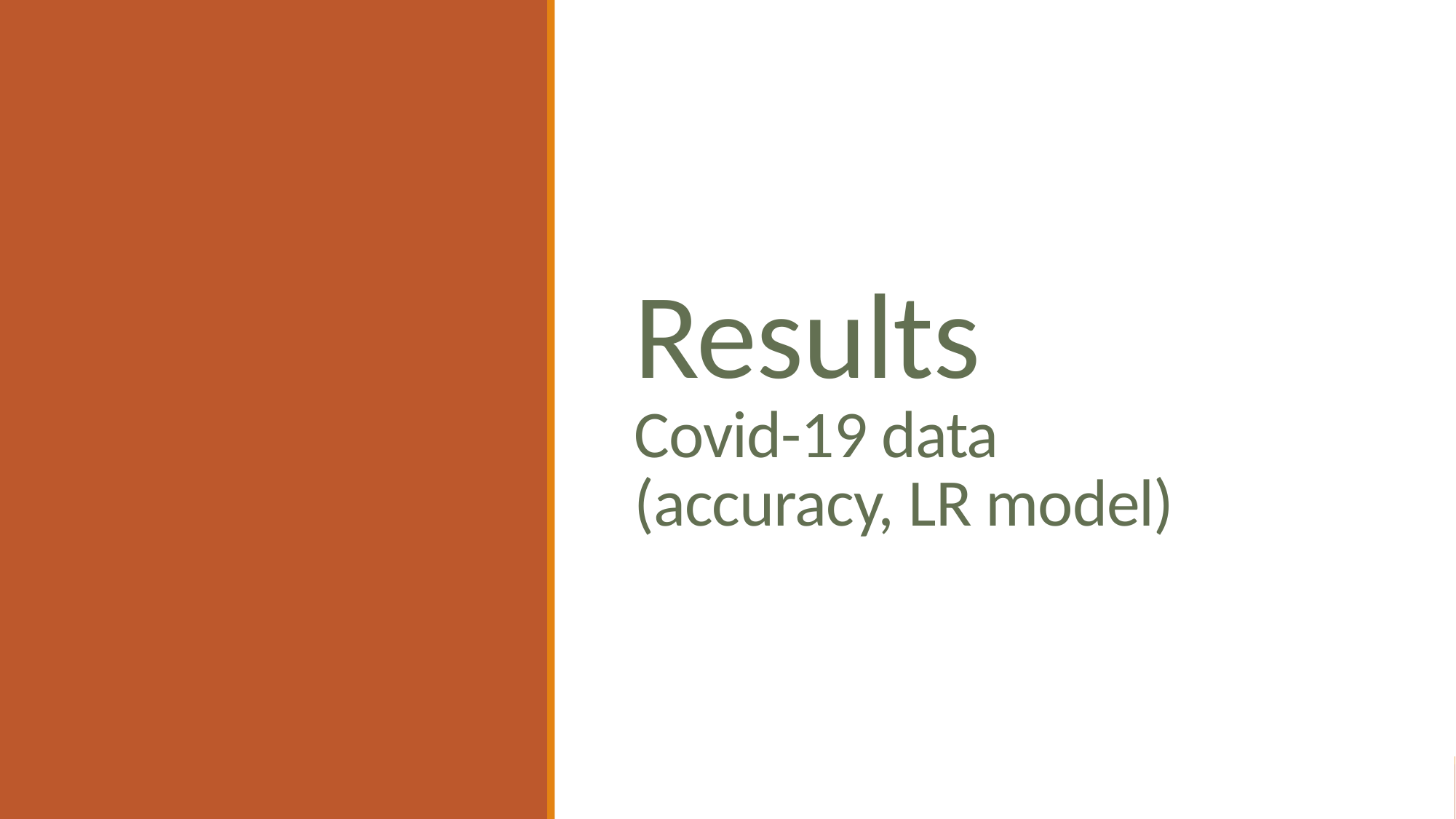

# Results Covid-19 data (accuracy, LR model)